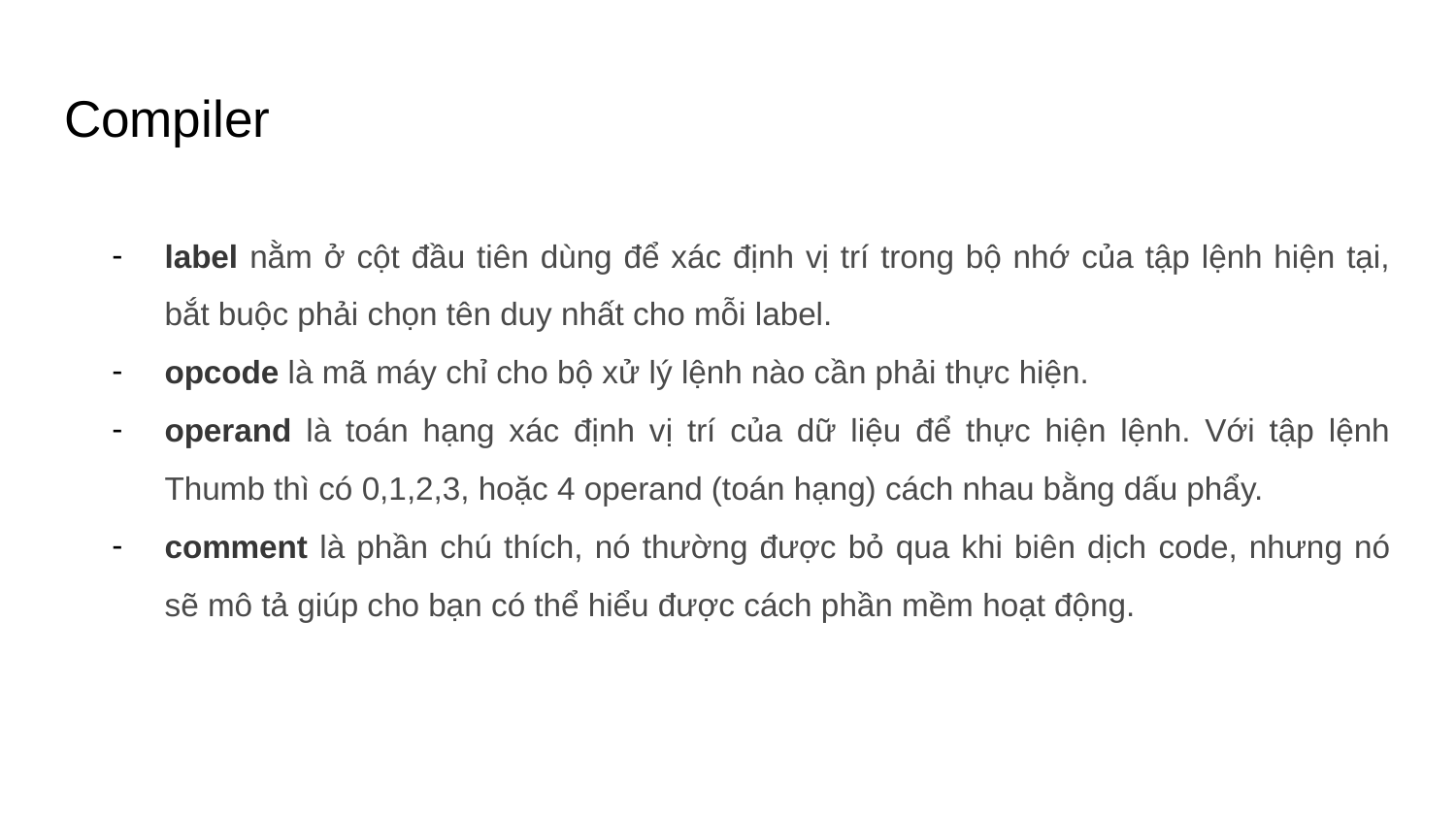

# Compiler
label nằm ở cột đầu tiên dùng để xác định vị trí trong bộ nhớ của tập lệnh hiện tại, bắt buộc phải chọn tên duy nhất cho mỗi label.
opcode là mã máy chỉ cho bộ xử lý lệnh nào cần phải thực hiện.
operand là toán hạng xác định vị trí của dữ liệu để thực hiện lệnh. Với tập lệnh Thumb thì có 0,1,2,3, hoặc 4 operand (toán hạng) cách nhau bằng dấu phẩy.
comment là phần chú thích, nó thường được bỏ qua khi biên dịch code, nhưng nó sẽ mô tả giúp cho bạn có thể hiểu được cách phần mềm hoạt động.